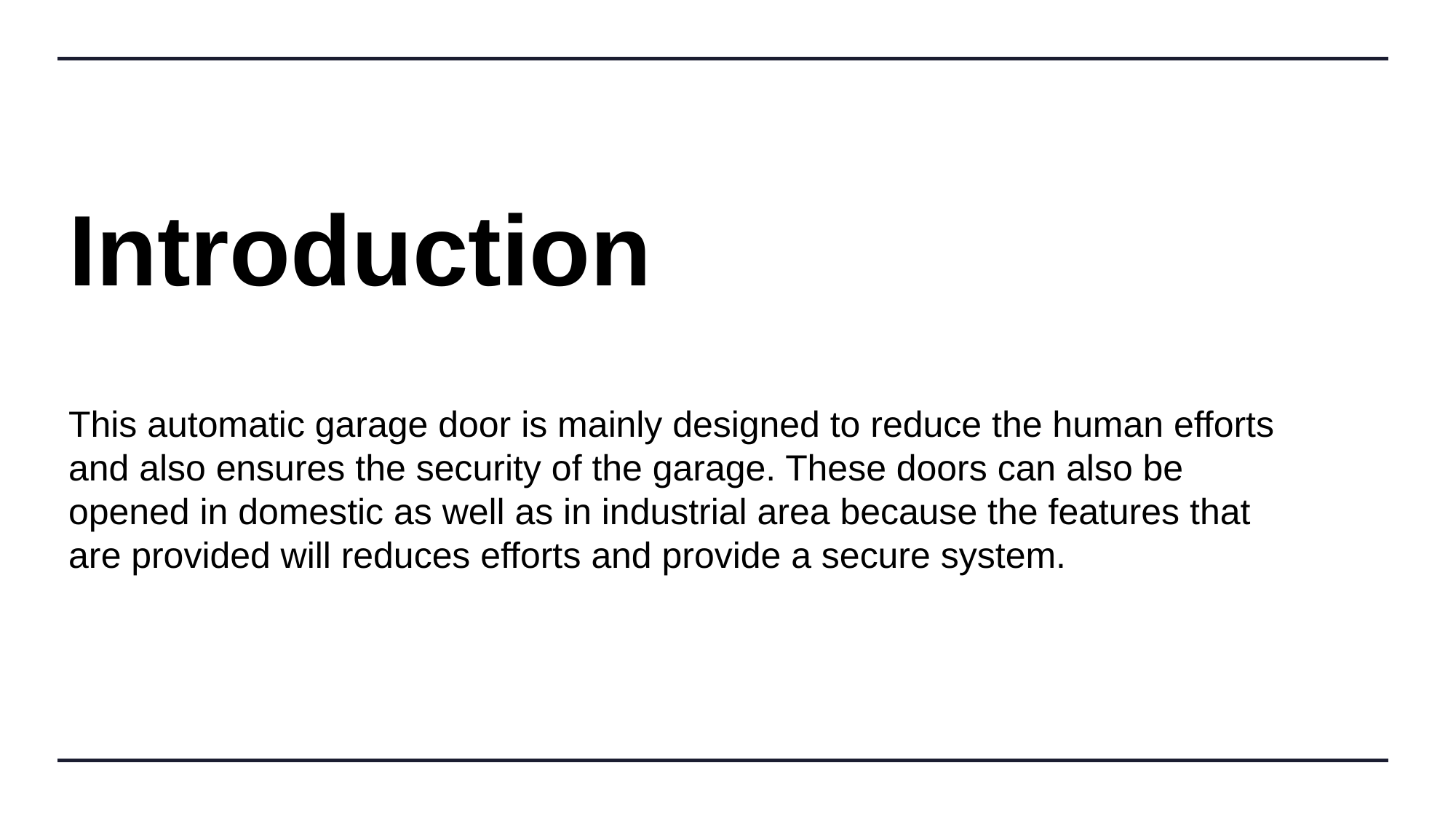

# Introduction
This automatic garage door is mainly designed to reduce the human efforts and also ensures the security of the garage. These doors can also be opened in domestic as well as in industrial area because the features that are provided will reduces efforts and provide a secure system.